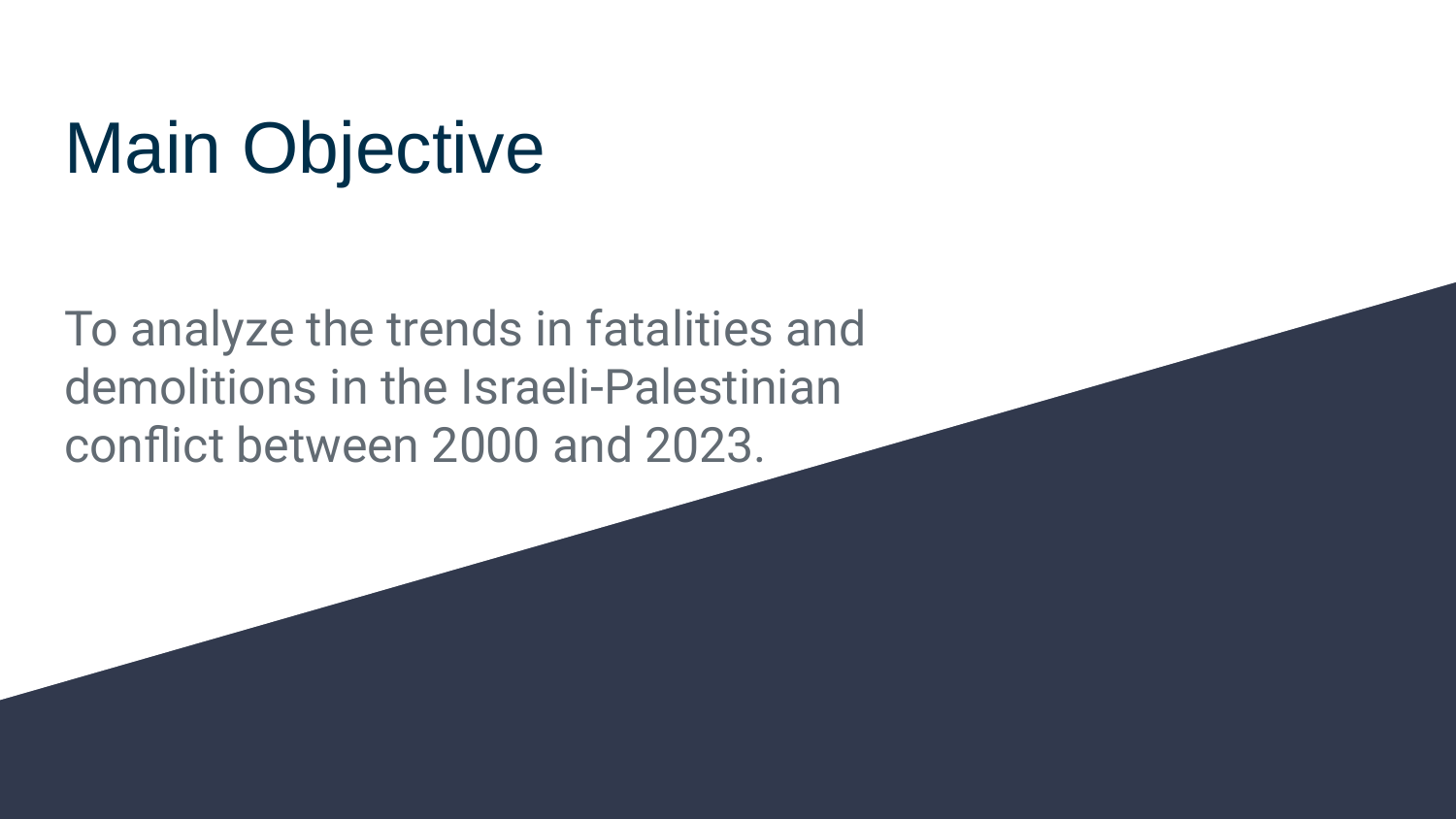

# Main Objective
To analyze the trends in fatalities and demolitions in the Israeli-Palestinian conflict between 2000 and 2023.